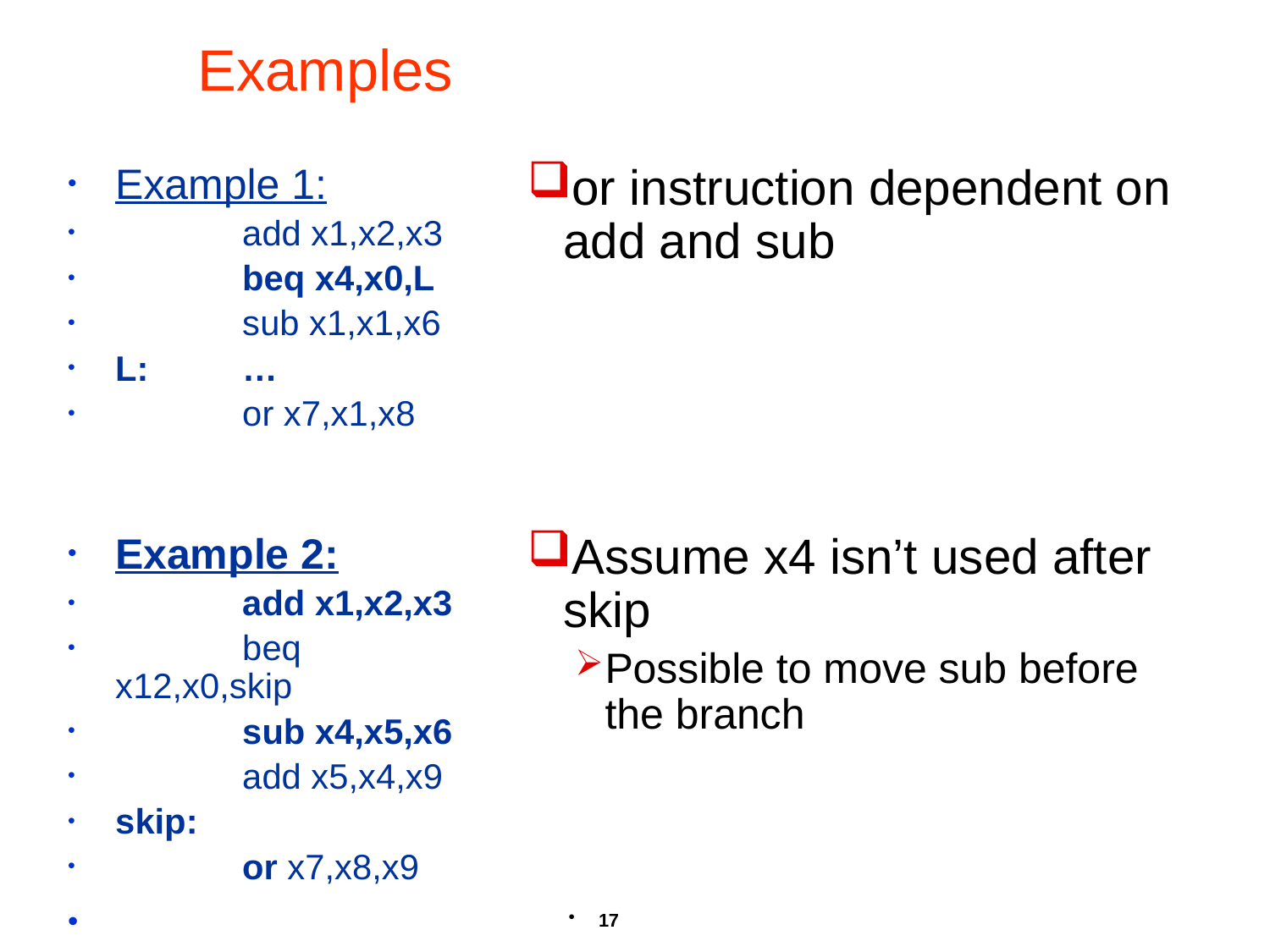

# Examples
Example 1:
	add x1,x2,x3
	beq x4,x0,L
	sub x1,x1,x6
L:	…
	or x7,x1,x8

Example 2:
	add x1,x2,x3
	beq x12,x0,skip
	sub x4,x5,x6
	add x5,x4,x9
skip:
	or x7,x8,x9

or instruction dependent on add and sub

Assume x4 isn’t used after skip
Possible to move sub before the branch